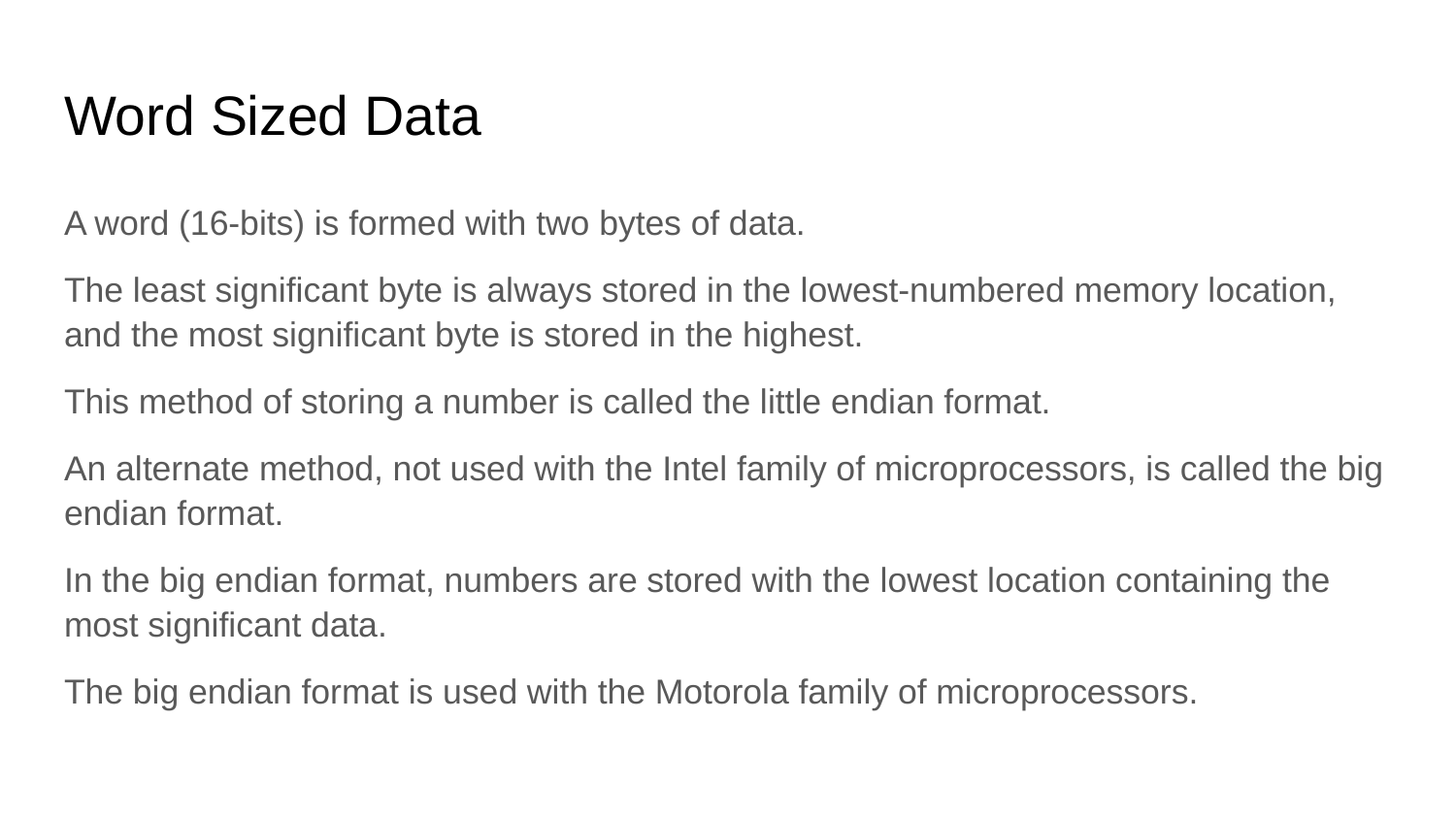

# Word Sized Data
A word (16-bits) is formed with two bytes of data.
The least significant byte is always stored in the lowest-numbered memory location, and the most significant byte is stored in the highest.
This method of storing a number is called the little endian format.
An alternate method, not used with the Intel family of microprocessors, is called the big endian format.
In the big endian format, numbers are stored with the lowest location containing the most significant data.
The big endian format is used with the Motorola family of microprocessors.